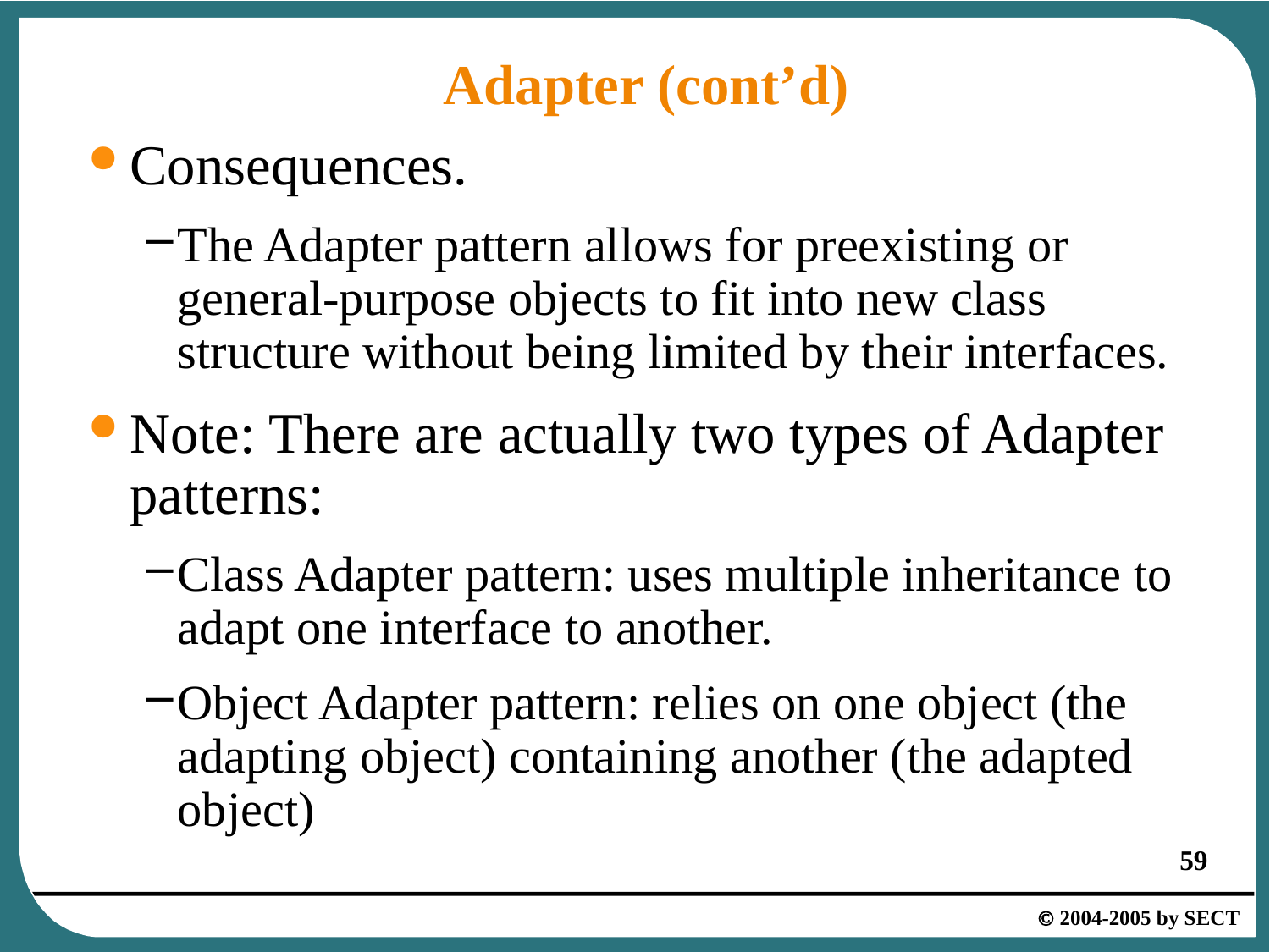

# Adapter (cont’d)
Consequences.
The Adapter pattern allows for preexisting or general-purpose objects to fit into new class structure without being limited by their interfaces.
Note: There are actually two types of Adapter patterns:
Class Adapter pattern: uses multiple inheritance to adapt one interface to another.
Object Adapter pattern: relies on one object (the adapting object) containing another (the adapted object)